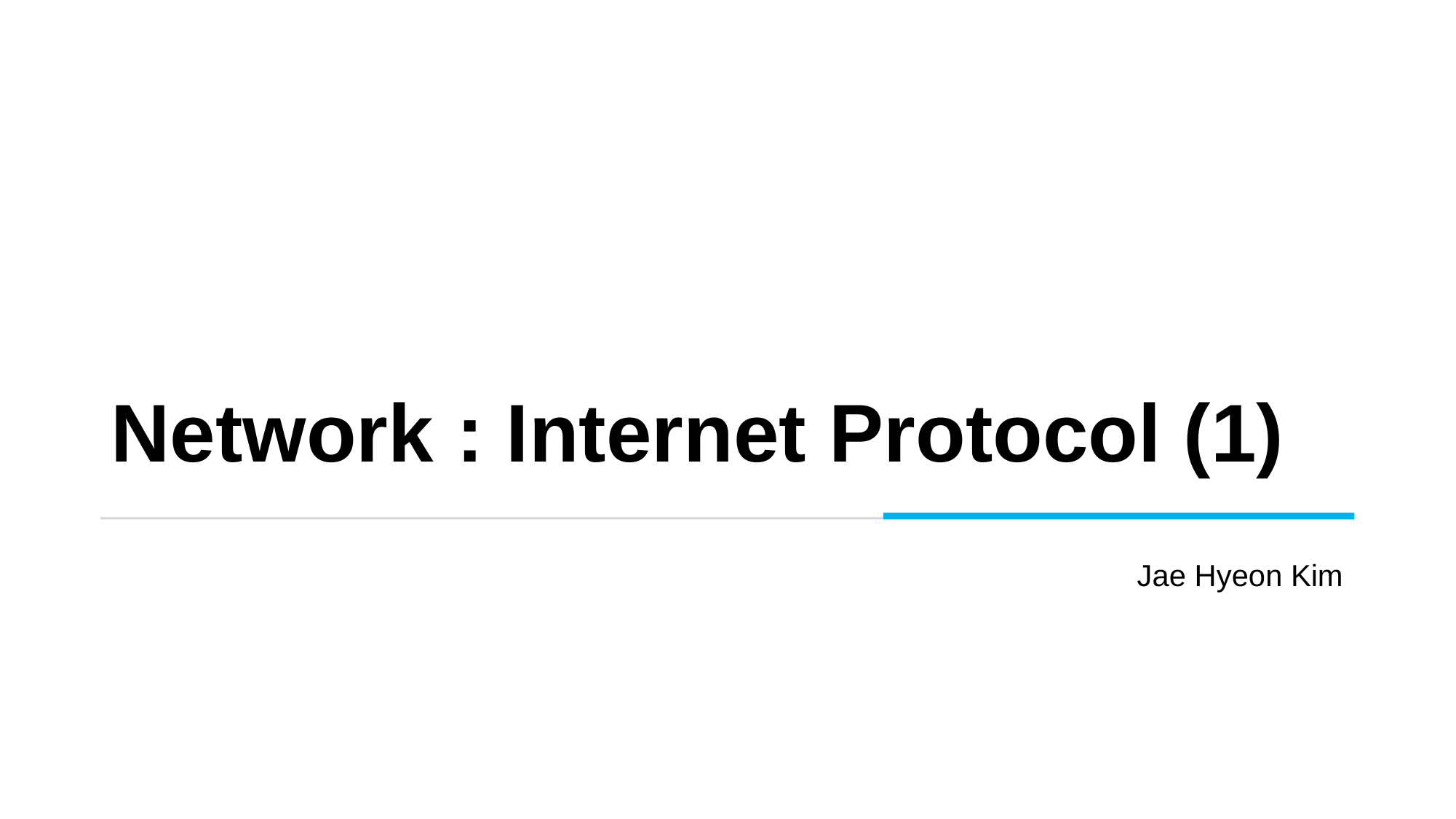

# Network : Internet Protocol (1)

Jae Hyeon Kim